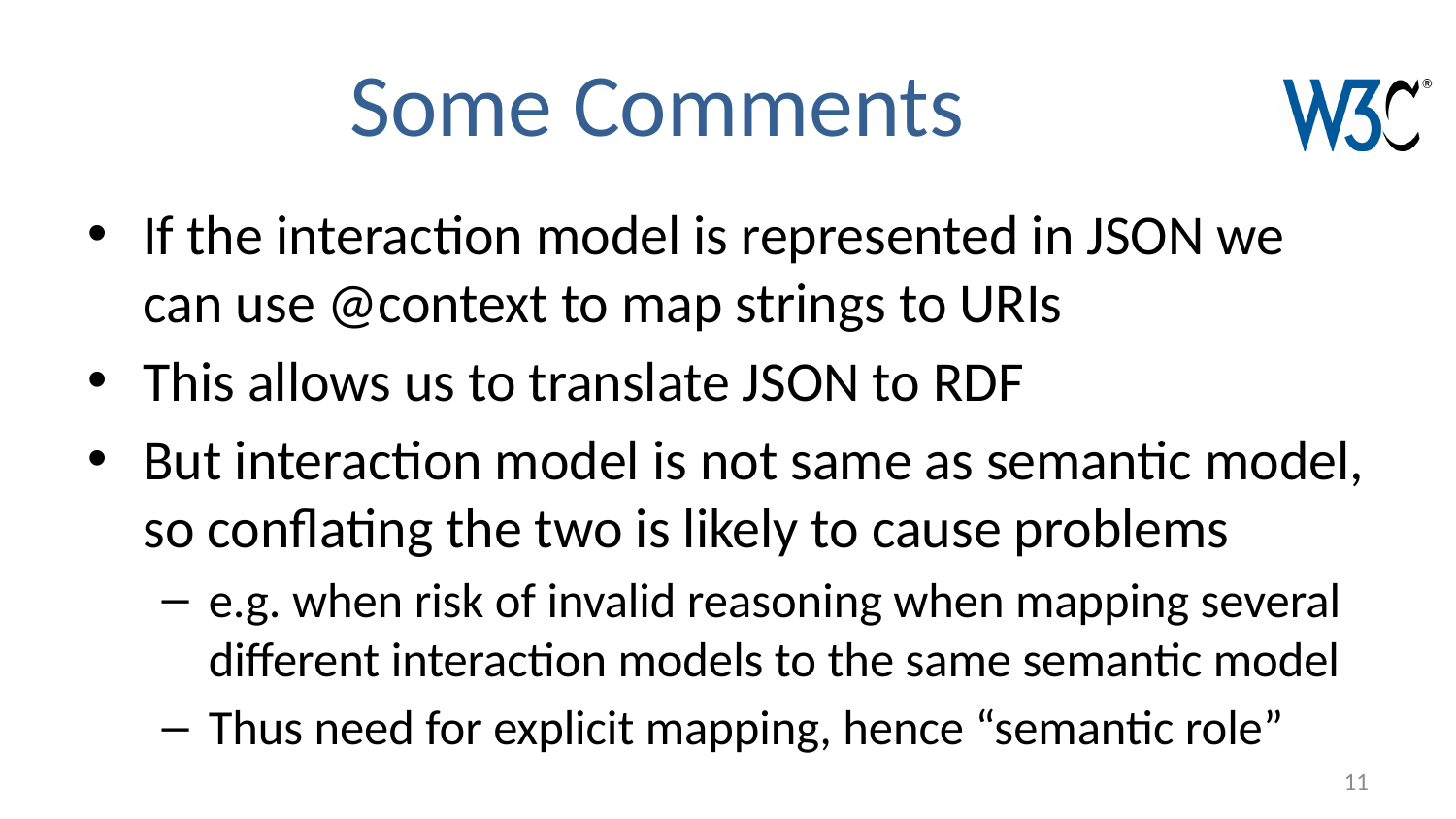

# Some Comments
If the interaction model is represented in JSON we can use @context to map strings to URIs
This allows us to translate JSON to RDF
But interaction model is not same as semantic model, so conflating the two is likely to cause problems
e.g. when risk of invalid reasoning when mapping several different interaction models to the same semantic model
Thus need for explicit mapping, hence “semantic role”
11